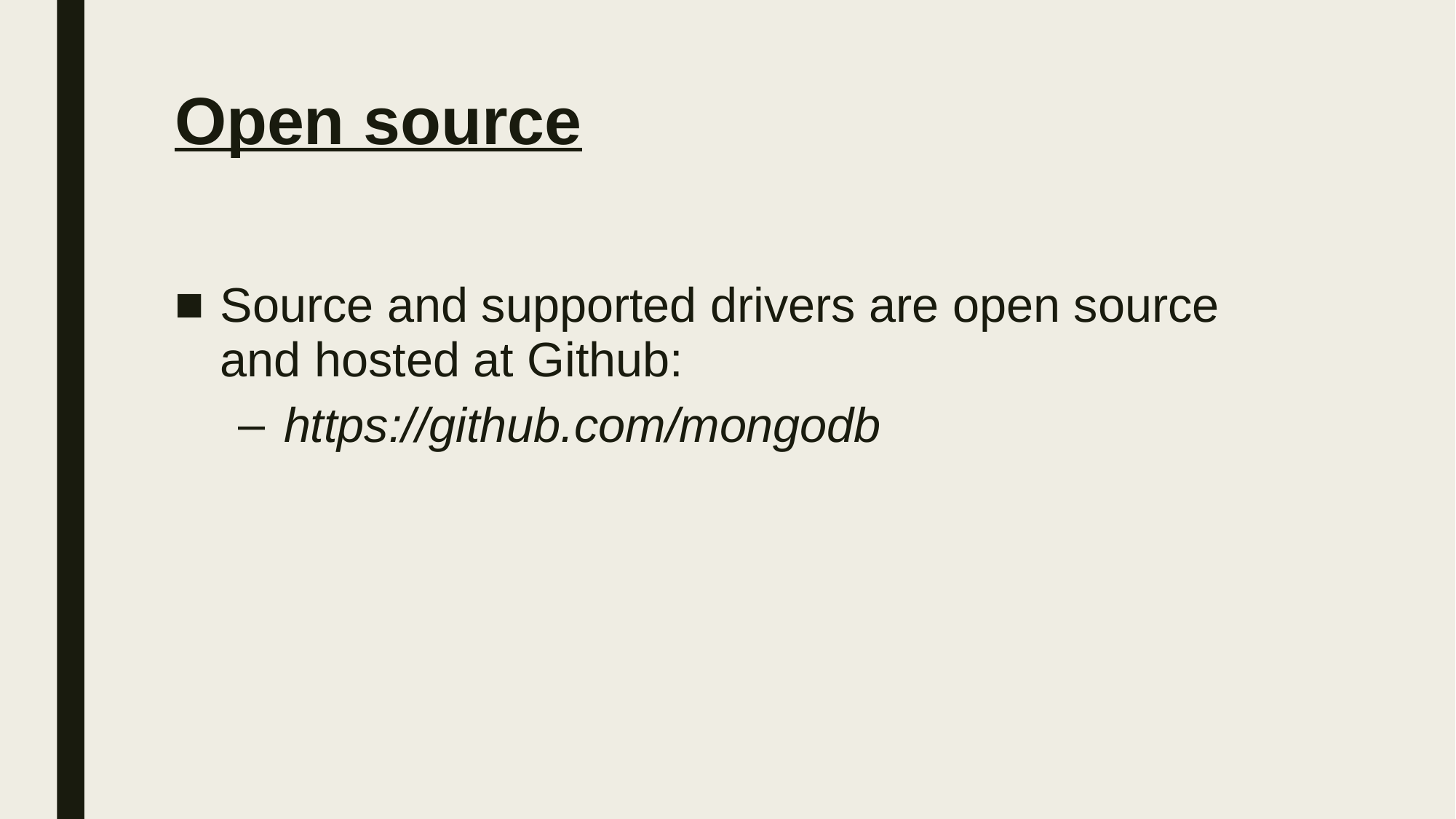

# Open source
Source and supported drivers are open source and hosted at Github:
https://github.com/mongodb